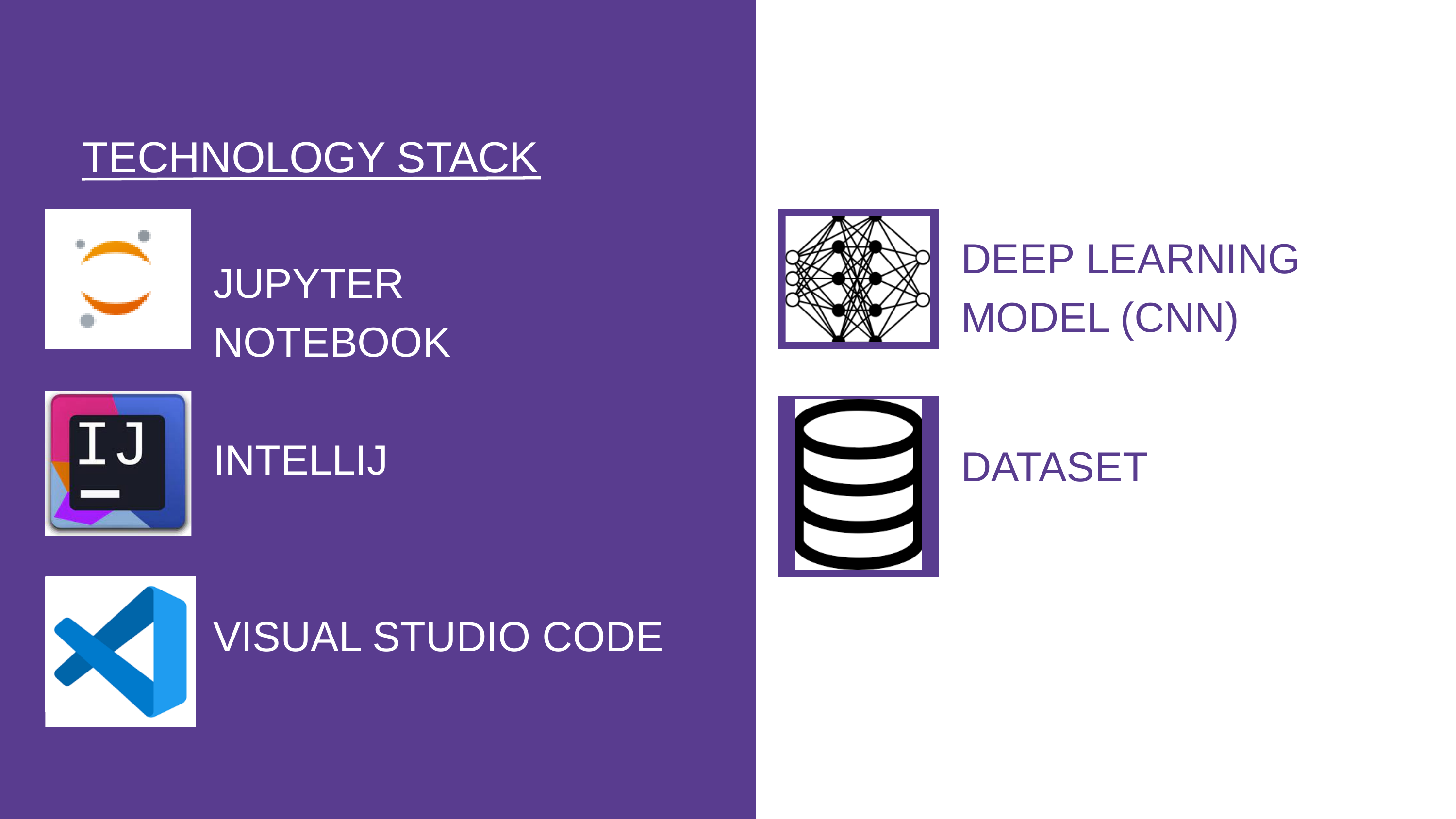

TECHNOLOGY STACK

DEEP LEARNING MODEL (CNN)

JUPYTER NOTEBOOK

INTELLIJ
DATASET

VISUAL STUDIO CODE